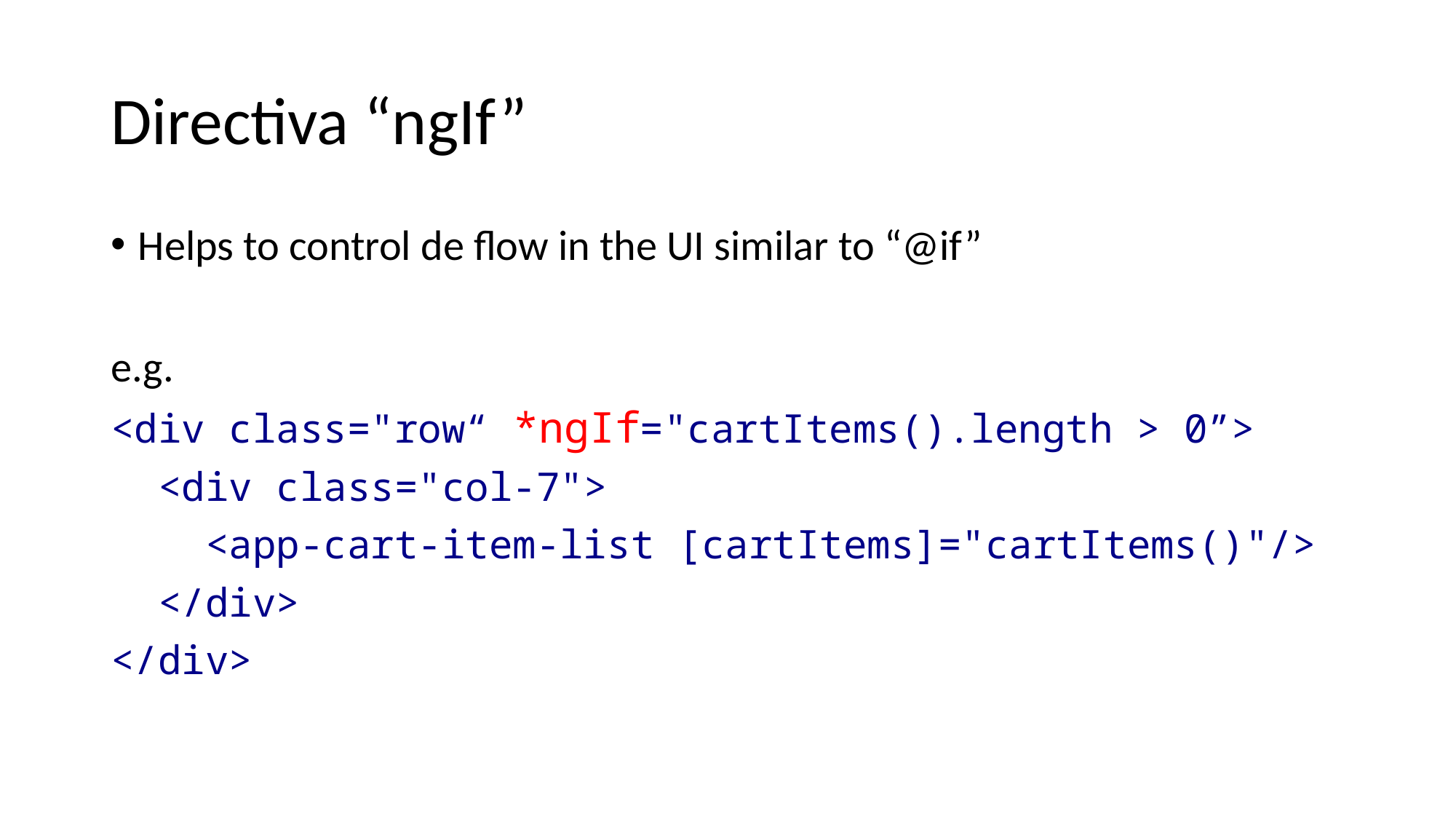

# Directiva “ngIf”
Helps to control de flow in the UI similar to “@if”

e.g.
<div class="row“ *ngIf="cartItems().length > 0”>
  <div class="col-7">
    <app-cart-item-list [cartItems]="cartItems()"/>
  </div>
</div>